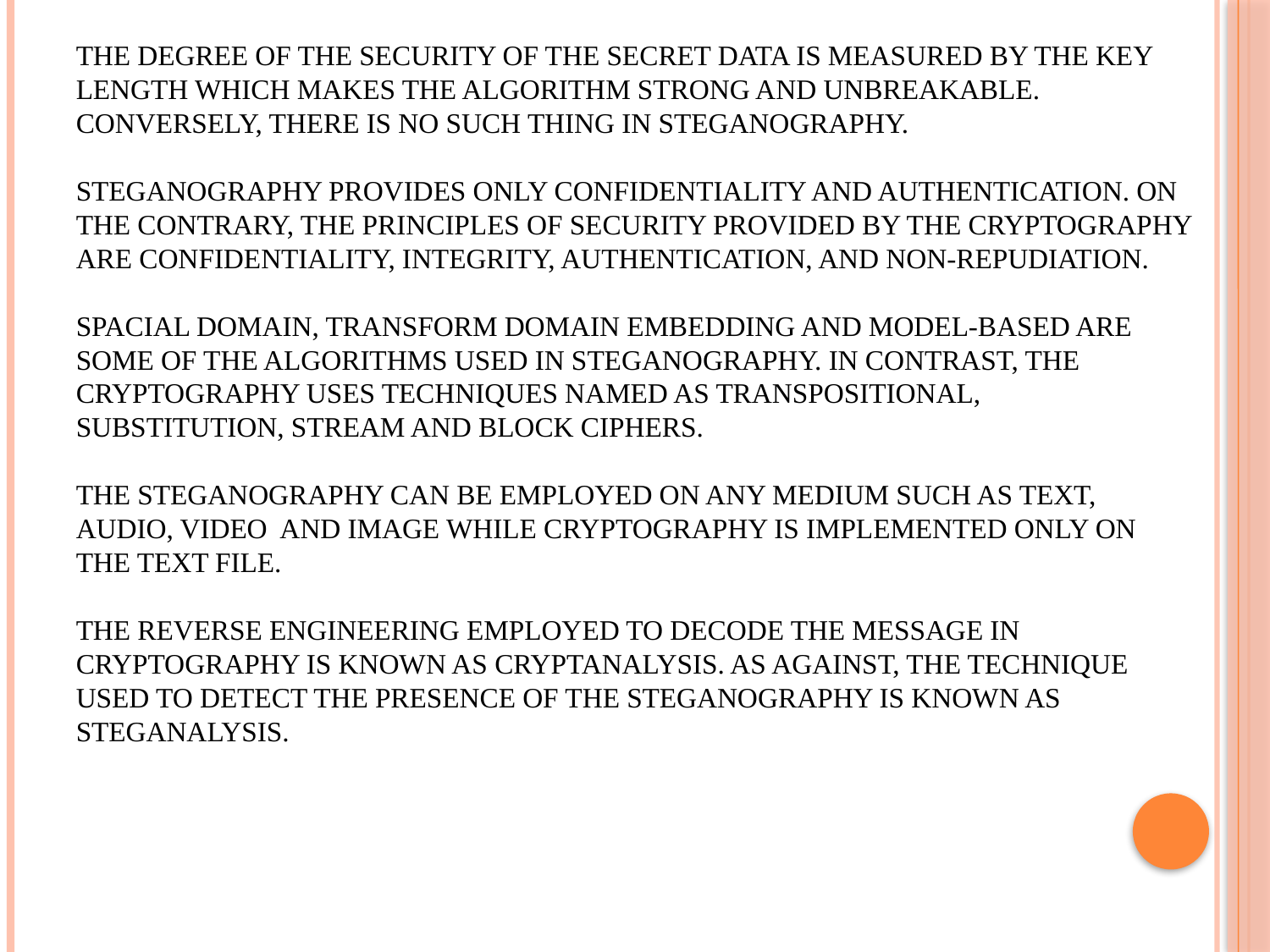

The degree of the security of the secret data is measured by the key length which makes the algorithm strong and unbreakable. Conversely, there is no such thing in steganography.
Steganography provides only confidentiality and authentication. On the contrary, the principles of security provided by the cryptography are confidentiality, integrity, authentication, and non-repudiation.
Spacial domain, transform domain embedding and model-based are some of the algorithms used in steganography. In contrast, the cryptography uses techniques named as transpositional, substitution, stream and block ciphers.
The steganography can be employed on any medium such as text, audio, video  and image while cryptography is implemented only on the text file.
The reverse engineering employed to decode the message in cryptography is known as cryptanalysis. As against, the technique used to detect the presence of the steganography is known as steganalysis.